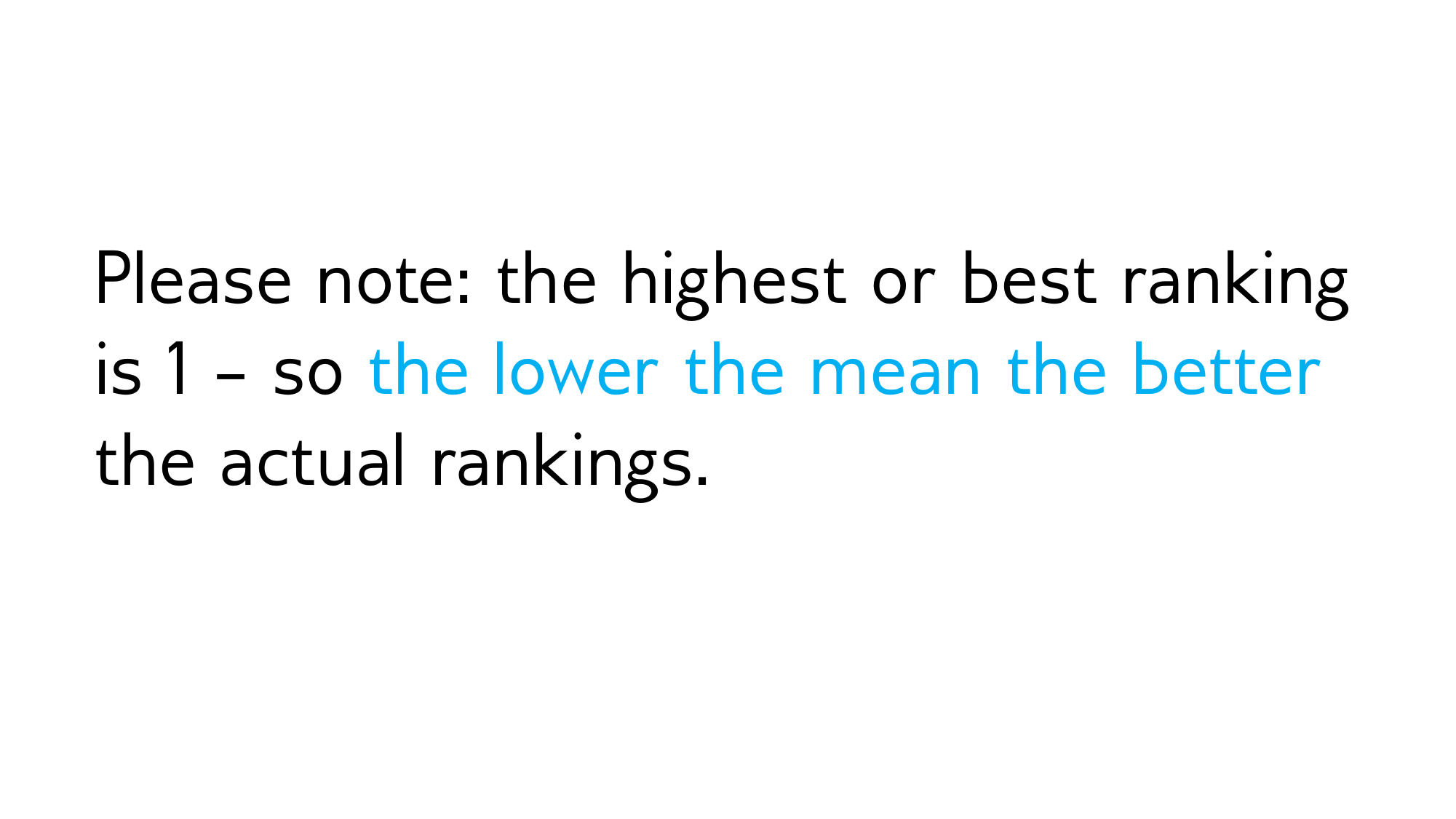

Please note: the highest or best ranking is 1 – so the lower the mean the better the actual rankings.